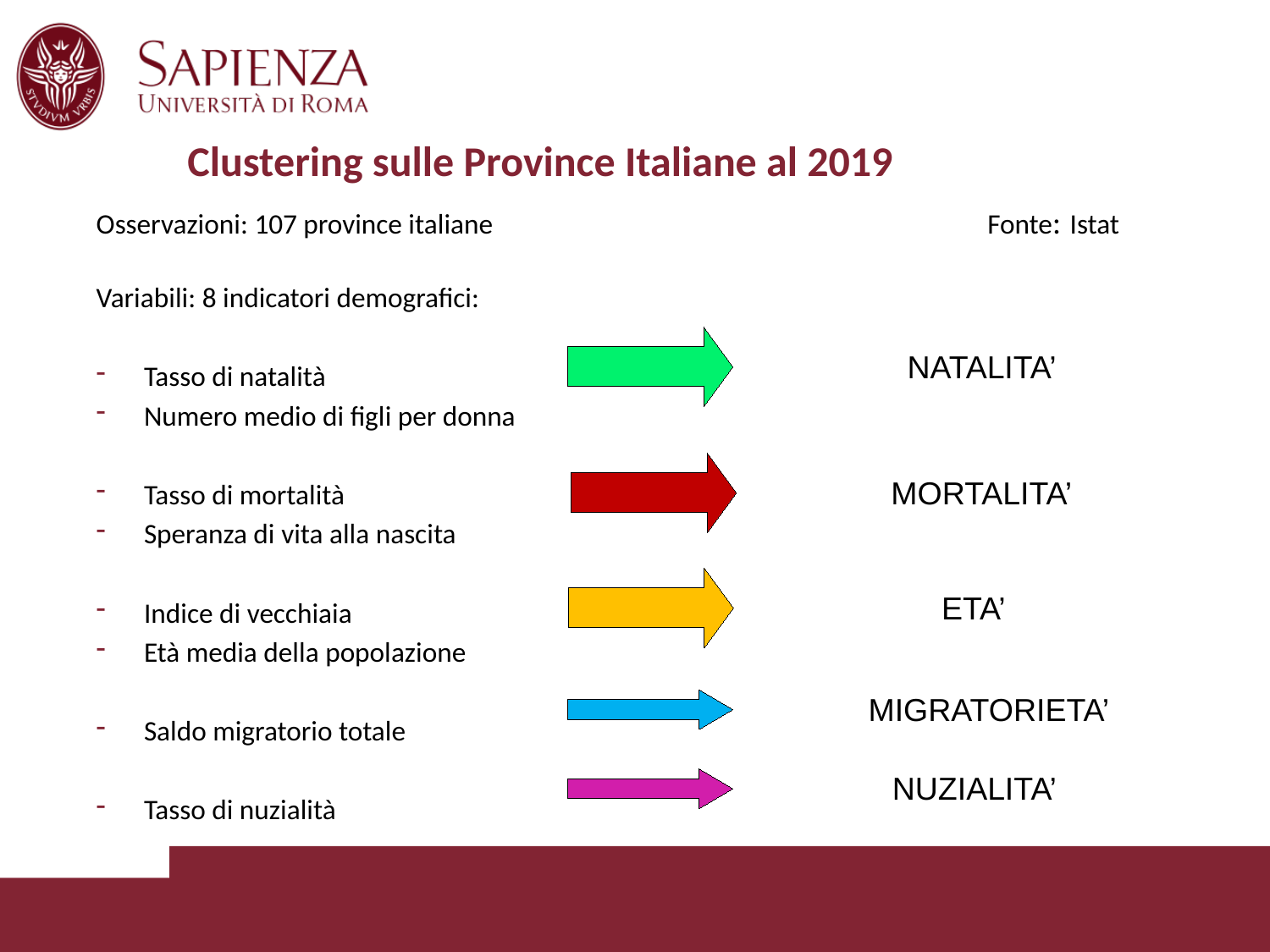

# Clustering sulle Province Italiane al 2019
Fonte: Istat
Osservazioni: 107 province italiane
Variabili: 8 indicatori demografici:

Tasso di natalità
Numero medio di figli per donna

Tasso di mortalità
Speranza di vita alla nascita

Indice di vecchiaia
Età media della popolazione

Saldo migratorio totale

Tasso di nuzialità

NATALITA’

MORTALITA’

ETA’
MIGRATORIETA’

NUZIALITA’